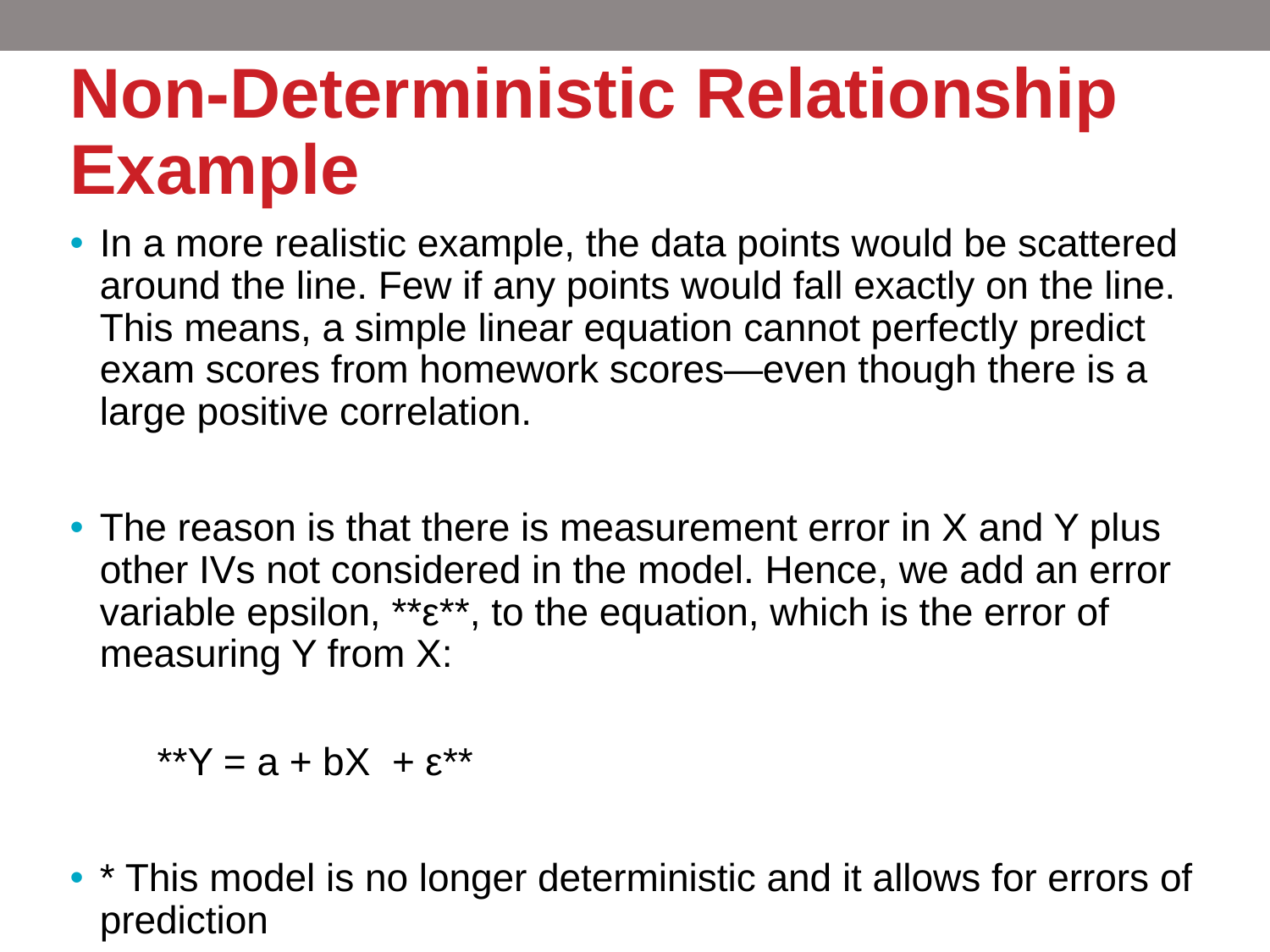

# Non-Deterministic Relationship Example
In a more realistic example, the data points would be scattered around the line. Few if any points would fall exactly on the line. This means, a simple linear equation cannot perfectly predict exam scores from homework scores—even though there is a large positive correlation.

The reason is that there is measurement error in X and Y plus other IVs not considered in the model. Hence, we add an error variable epsilon, **ε**, to the equation, which is the error of measuring Y from X:

**Y = a + bX  + ε**

* This model is no longer deterministic and it allows for errors of prediction